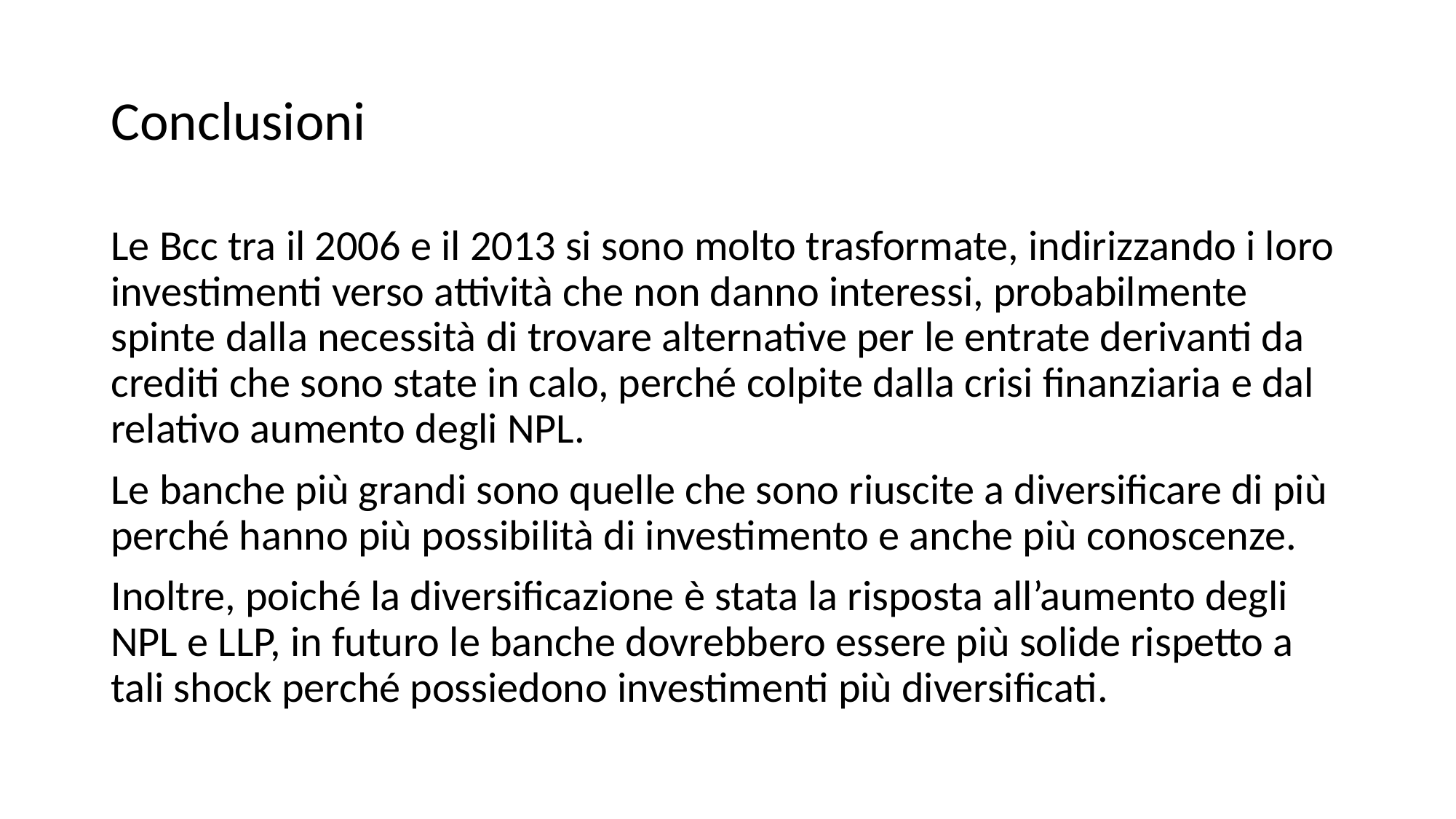

# Conclusioni
Le Bcc tra il 2006 e il 2013 si sono molto trasformate, indirizzando i loro investimenti verso attività che non danno interessi, probabilmente spinte dalla necessità di trovare alternative per le entrate derivanti da crediti che sono state in calo, perché colpite dalla crisi finanziaria e dal relativo aumento degli NPL.
Le banche più grandi sono quelle che sono riuscite a diversificare di più perché hanno più possibilità di investimento e anche più conoscenze.
Inoltre, poiché la diversificazione è stata la risposta all’aumento degli NPL e LLP, in futuro le banche dovrebbero essere più solide rispetto a tali shock perché possiedono investimenti più diversificati.